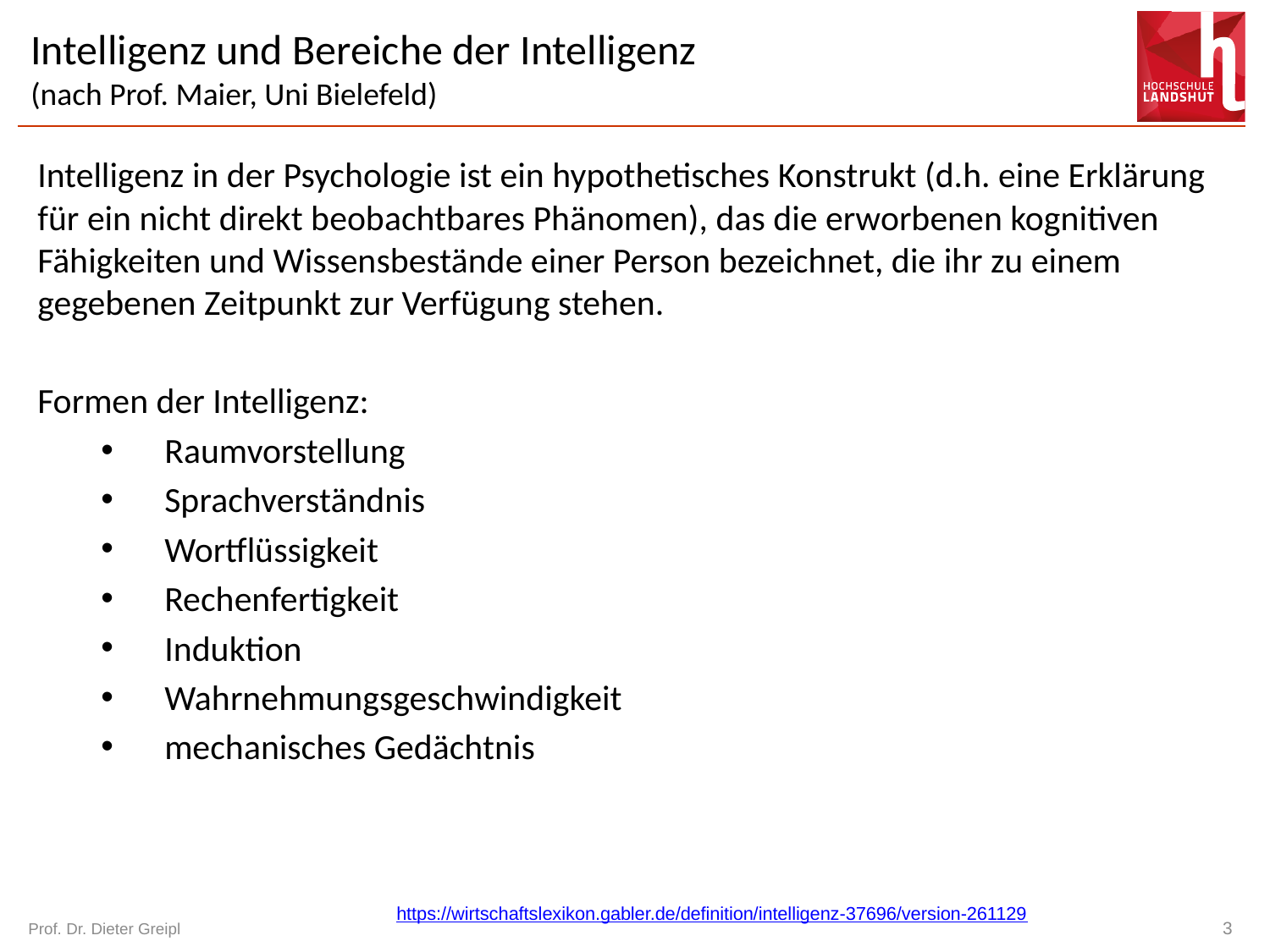

# Intelligenz und Bereiche der Intelligenz (nach Prof. Maier, Uni Bielefeld)
Intelligenz in der Psychologie ist ein hypothetisches Konstrukt (d.h. eine Erklärung für ein nicht direkt beobachtbares Phänomen), das die erworbenen kognitiven Fähigkeiten und Wissensbestände einer Person bezeichnet, die ihr zu einem gegebenen Zeitpunkt zur Verfügung stehen.

Formen der Intelligenz:
Raumvorstellung
Sprachverständnis
Wortflüssigkeit
Rechenfertigkeit
Induktion
Wahrnehmungsgeschwindigkeit
mechanisches Gedächtnis
https://wirtschaftslexikon.gabler.de/definition/intelligenz-37696/version-261129
Prof. Dr. Dieter Greipl
3